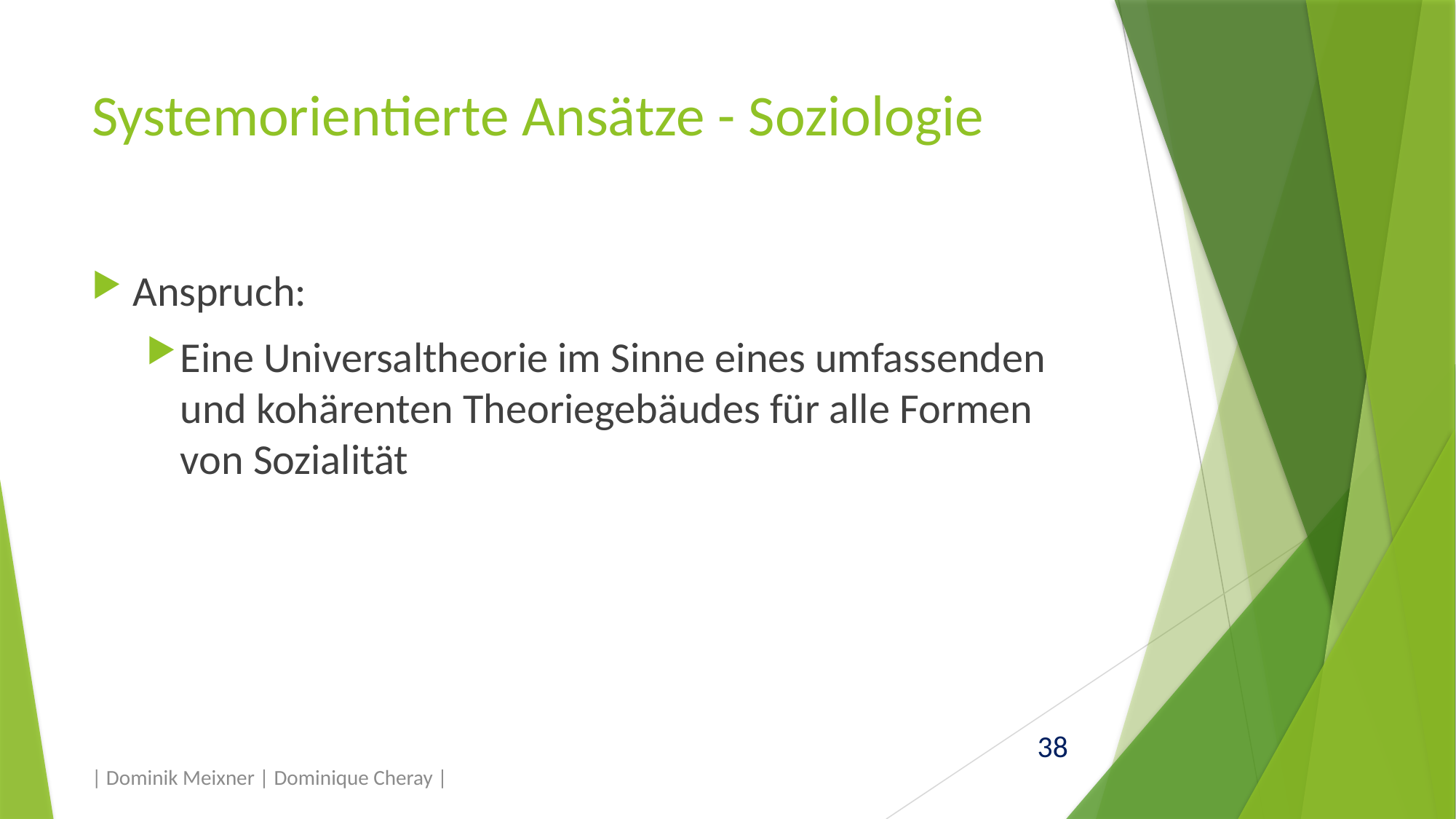

# Systemorientierte Ansätze - Soziologie
Anspruch:
Eine Universaltheorie im Sinne eines umfassenden und kohärenten Theoriegebäudes für alle Formen von Sozialität
| Dominik Meixner | Dominique Cheray |